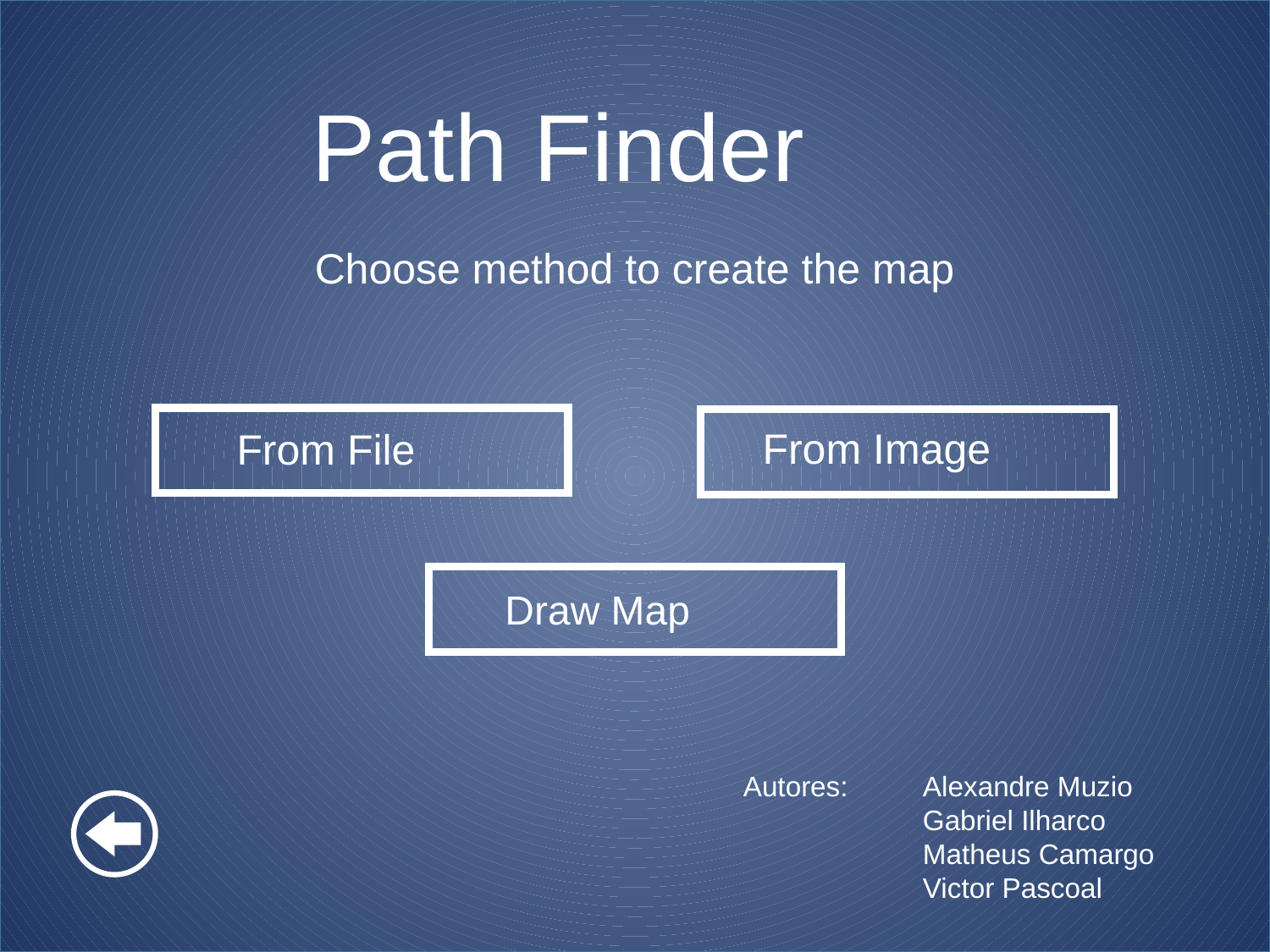

Path Finder
Choose method to create the map

From File

From Image

Draw Map
Autores:
Alexandre Muzio
Gabriel Ilharco
Matheus Camargo
Victor Pascoal